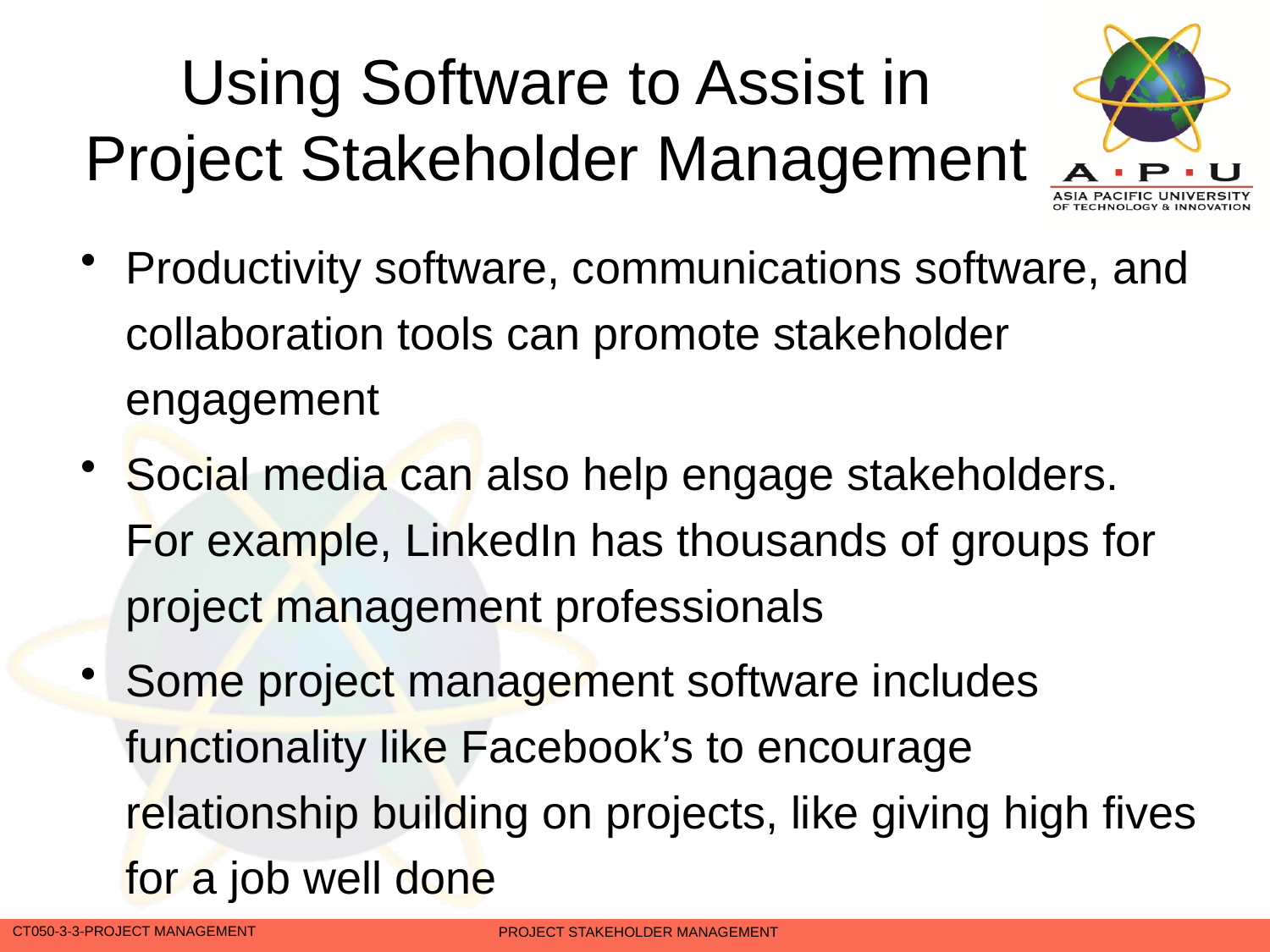

# Using Software to Assist in Project Stakeholder Management
Productivity software, communications software, and collaboration tools can promote stakeholder engagement
Social media can also help engage stakeholders. For example, LinkedIn has thousands of groups for project management professionals
Some project management software includes functionality like Facebook’s to encourage relationship building on projects, like giving high fives for a job well done